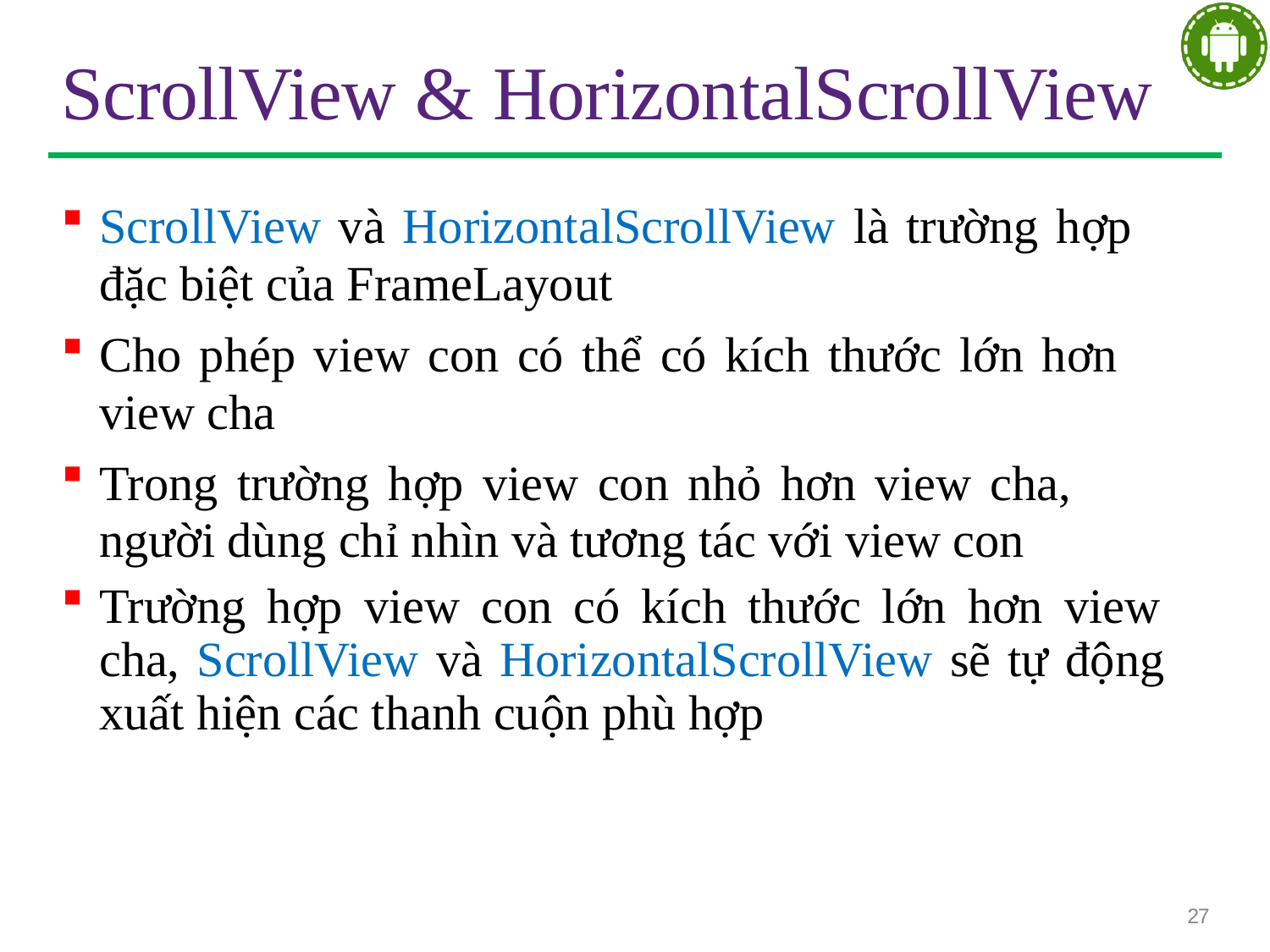

# ScrollView & HorizontalScrollView
ScrollView và HorizontalScrollView là trường hợp  đặc biệt của FrameLayout
Cho phép view con có thể có kích thước lớn hơn  view cha
Trong trường hợp view con nhỏ hơn view cha,  người dùng chỉ nhìn và tương tác với view con
Trường hợp view con có kích thước lớn hơn view  cha, ScrollView và HorizontalScrollView sẽ tự động  xuất hiện các thanh cuộn phù hợp
27